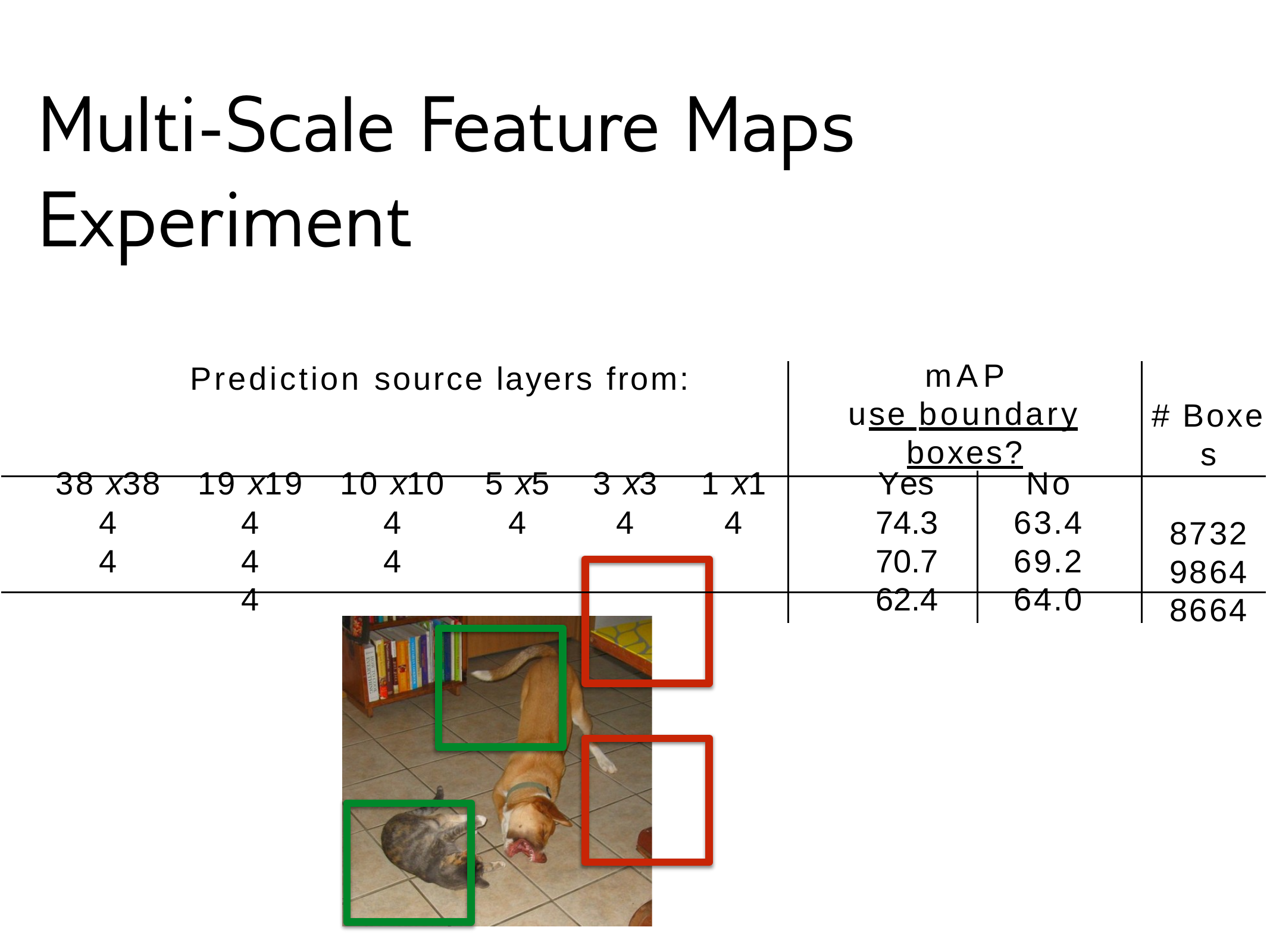

# Multi-Scale Feature Maps	Experiment
| Prediction source layers from: |  |  |  |  |  | mAP use boundary boxes? |  |
| --- | --- | --- | --- | --- | --- | --- | --- |
| 38 x38 | 19 x19 | 10 x10 | 5 x5 | 3 x3 | 1 x1 | Yes | No |
| 4 | 4 | 4 | 4 | 4 | 4 | 74.3 | 63.4 |
| 4 | 4 | 4 |  |  |  | 70.7 | 69.2 |
|  | 4 |  |  |  |  | 62.4 | 64.0 |
|  |  |  |  |  |  |  |  |
#Boxes

8732
9864
8664